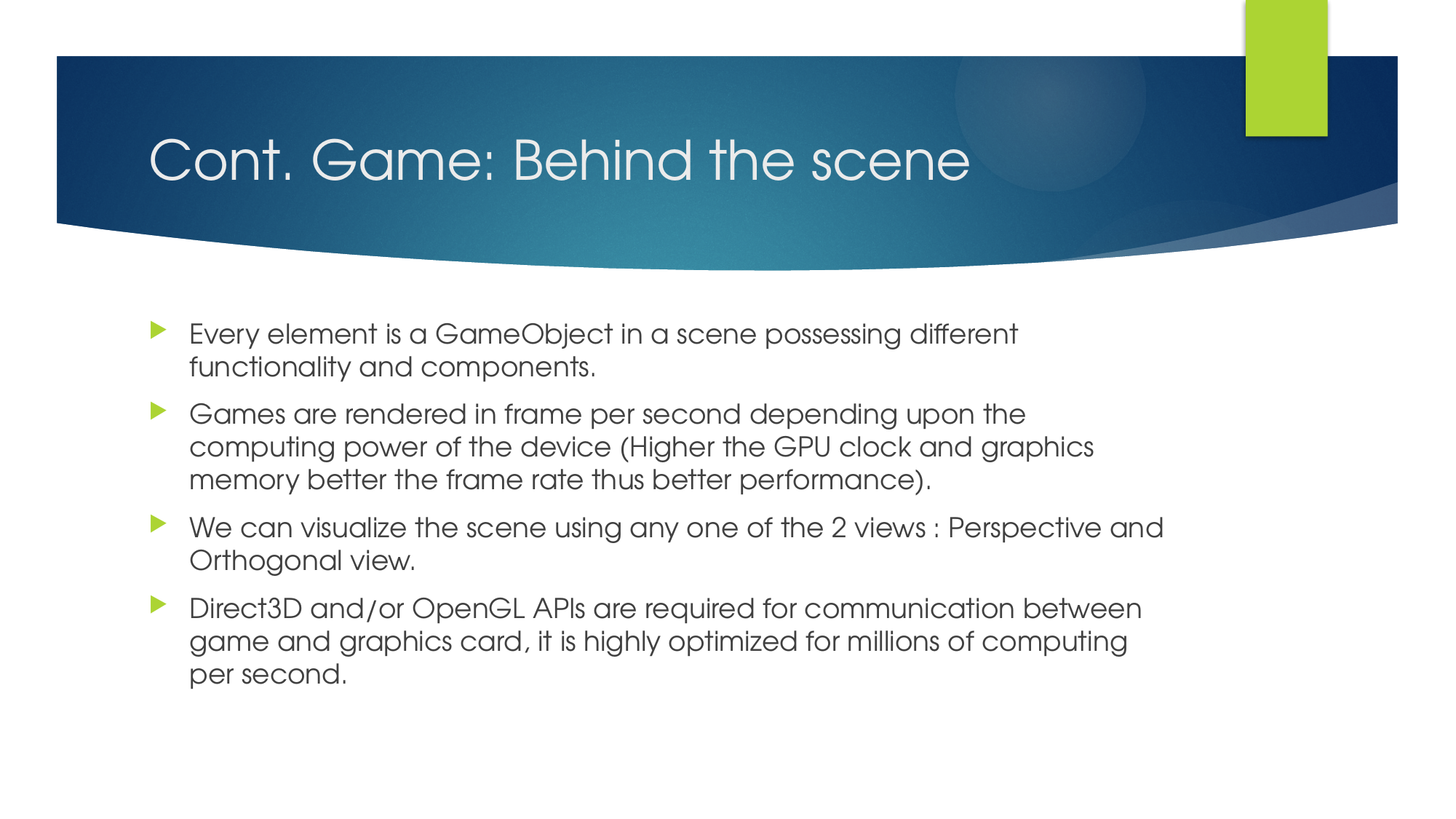

# Cont. Game: Behind the scene
Every element is a GameObject in a scene possessing different functionality and components.
Games are rendered in frame per second depending upon the computing power of the device (Higher the GPU clock and graphics memory better the frame rate thus better performance).
We can visualize the scene using any one of the 2 views : Perspective and Orthogonal view.
Direct3D and/or OpenGL APIs are required for communication between game and graphics card, it is highly optimized for millions of computing per second.